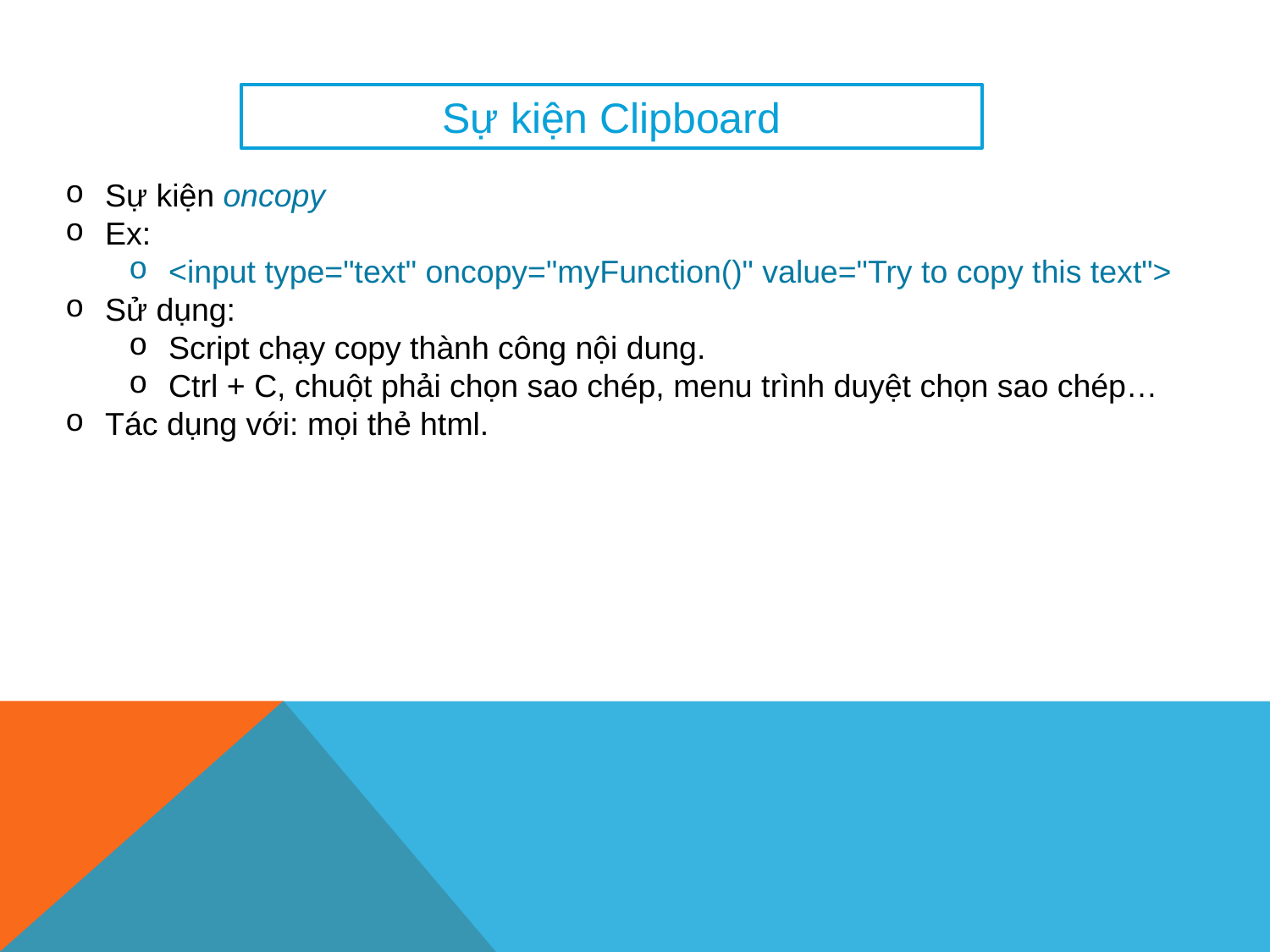

Sự kiện Clipboard
Sự kiện oncopy
Ex:
<input type="text" oncopy="myFunction()" value="Try to copy this text">
Sử dụng:
Script chạy copy thành công nội dung.
Ctrl + C, chuột phải chọn sao chép, menu trình duyệt chọn sao chép…
Tác dụng với: mọi thẻ html.